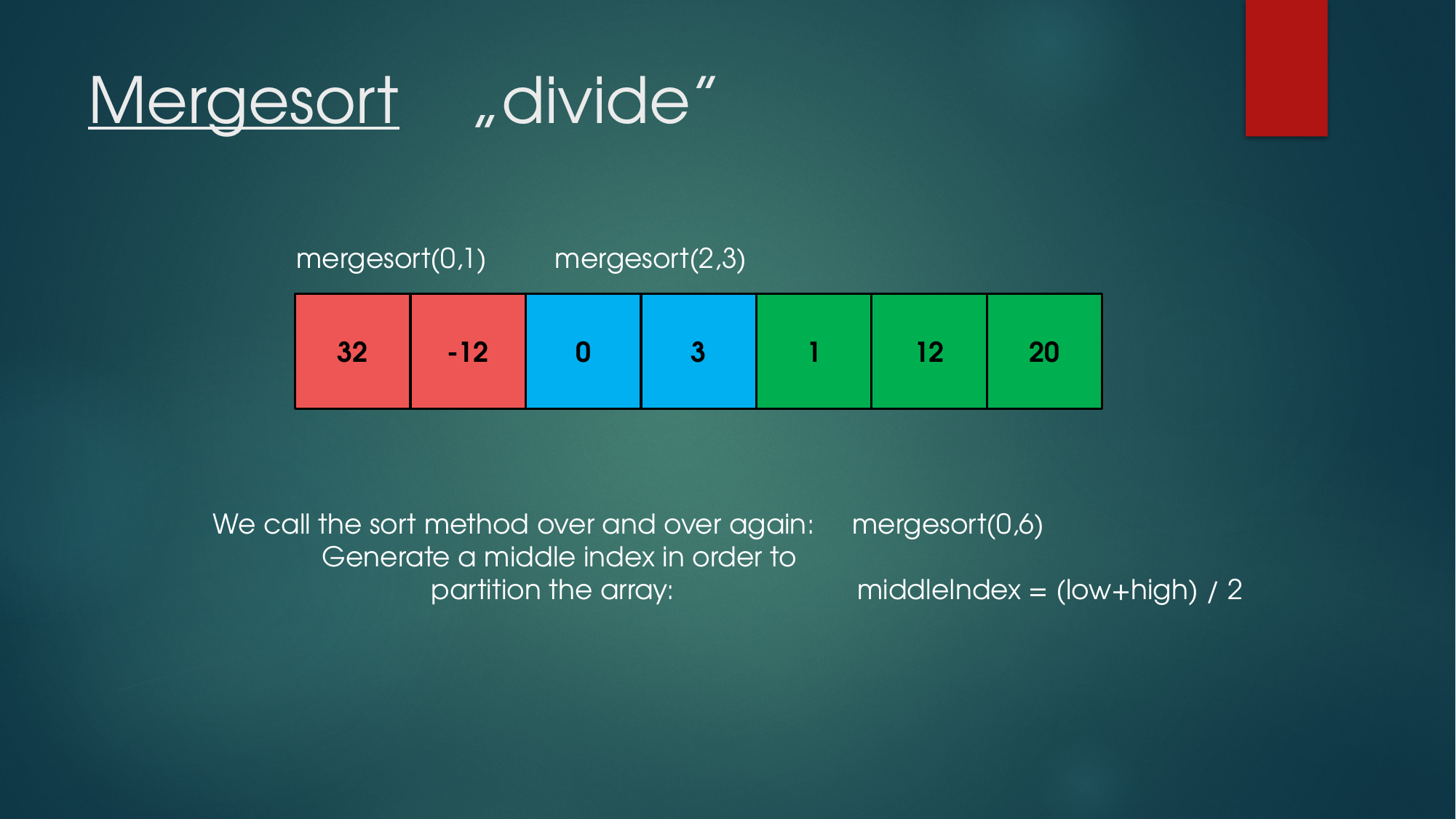

# Mergesort    „divide”
mergesort(0,1)         mergesort(2,3)
32
-12
0
3
1
12
20
We call the sort method over and over again:     mergesort(0,6)
	Generate a middle index in order to
		partition the array:                        middleIndex = (low+high) / 2